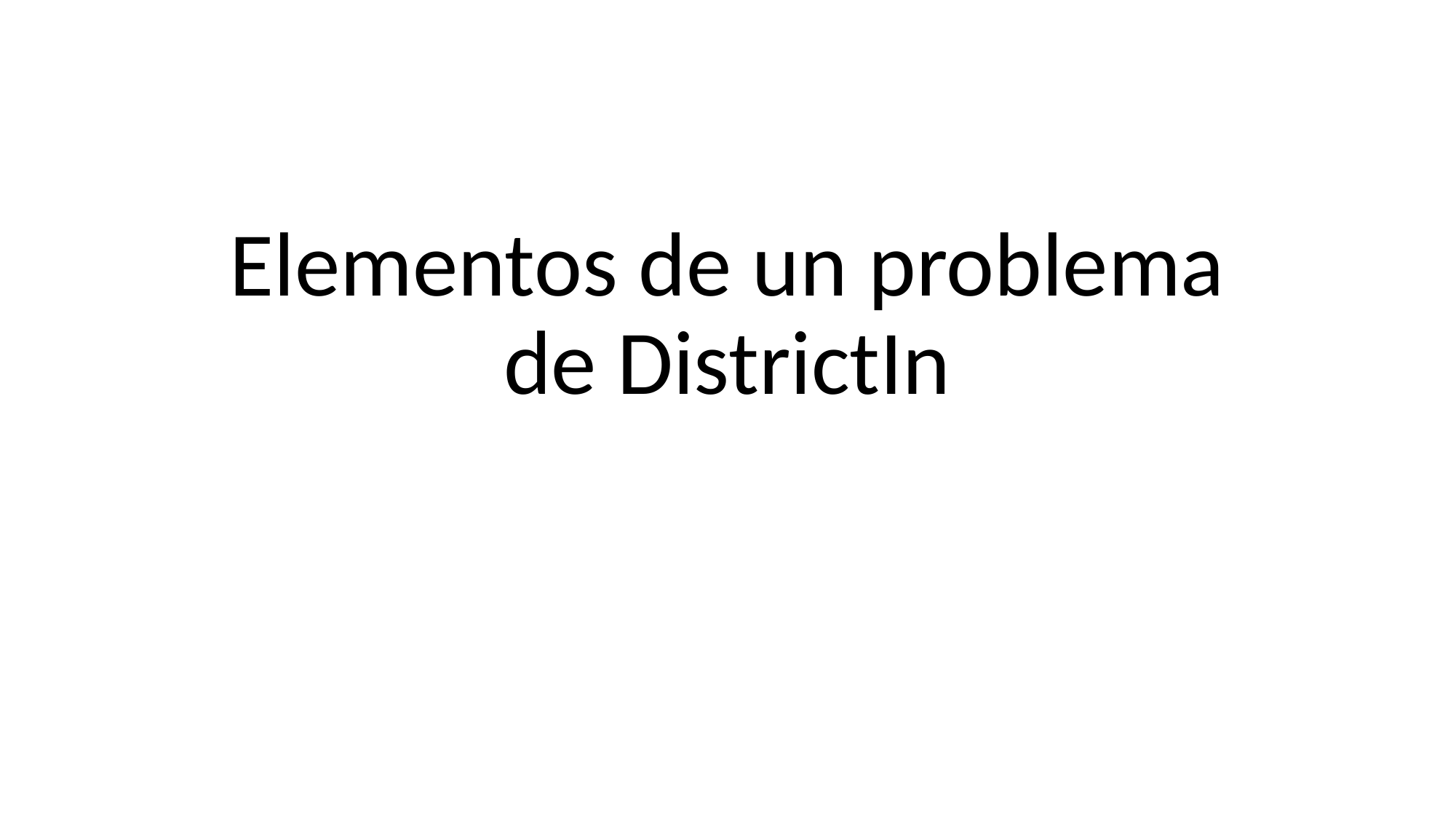

# Elementos de un problema de DistrictIn